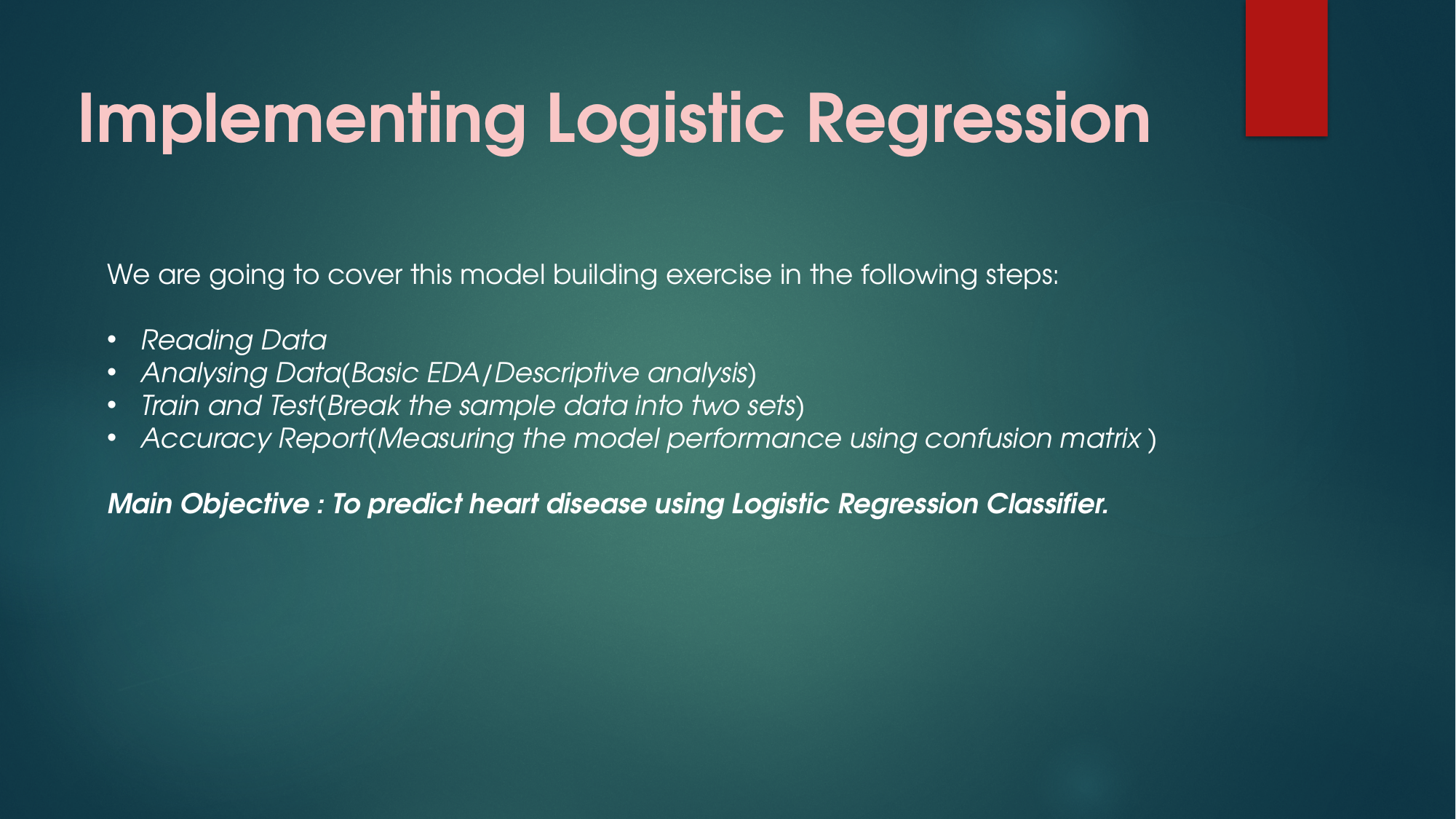

Implementing Logistic Regression
We are going to cover this model building exercise in the following steps:

Reading Data
Analysing Data(Basic EDA/Descriptive analysis)
Train and Test(Break the sample data into two sets)
Accuracy Report(Measuring the model performance using confusion matrix )

Main Objective : To predict heart disease using Logistic Regression Classifier.